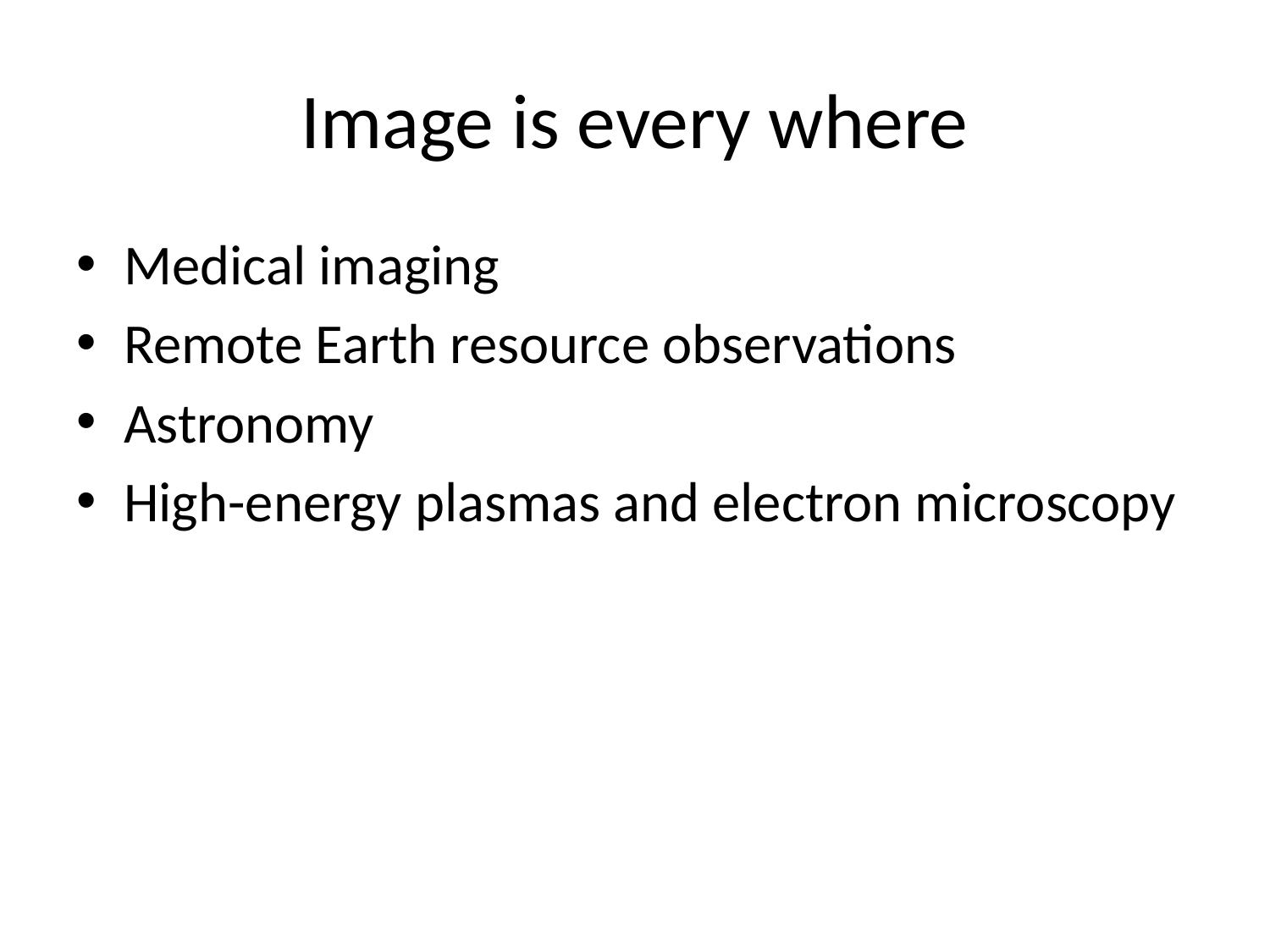

# Image is every where
Medical imaging
Remote Earth resource observations
Astronomy
High-energy plasmas and electron microscopy